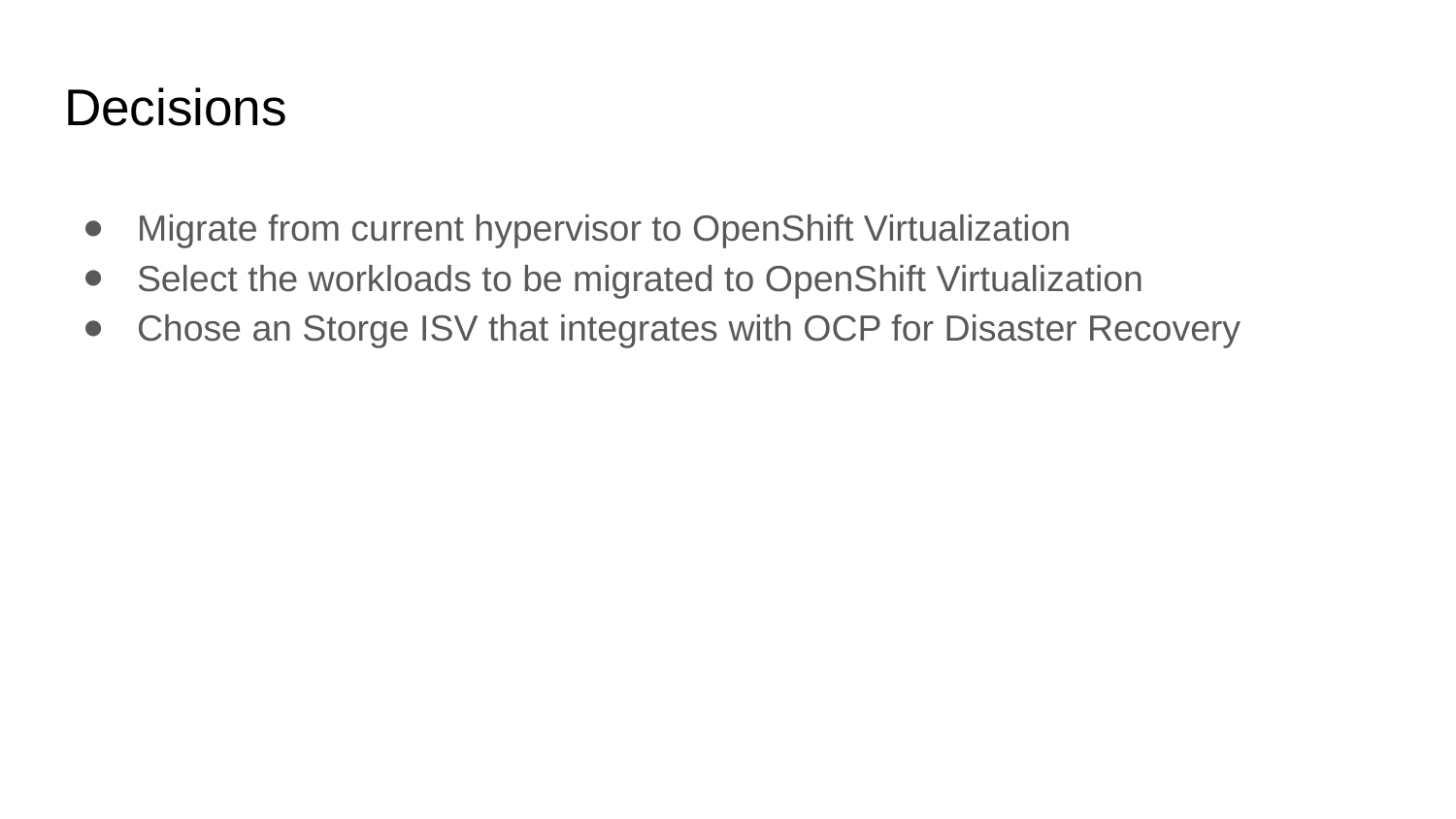

# Decisions
Migrate from current hypervisor to OpenShift Virtualization
Select the workloads to be migrated to OpenShift Virtualization
Chose an Storge ISV that integrates with OCP for Disaster Recovery